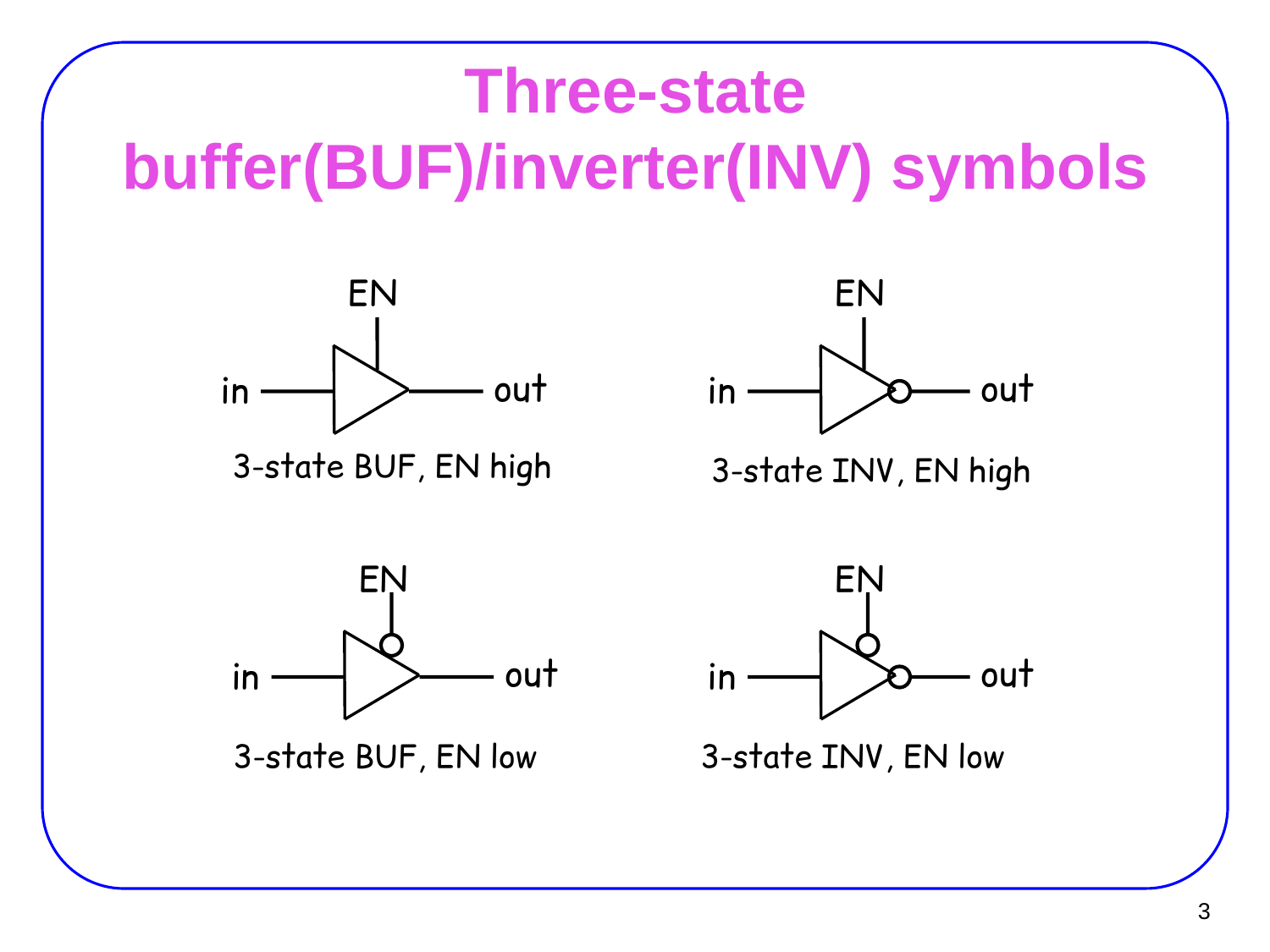

# Three-state buffer(BUF)/inverter(INV) symbols
EN
EN

out
out
in
in

3-state BUF, EN high
3-state INV, EN high
EN
EN

out
out
in
in

3-state BUF, EN low
3-state INV, EN low
3